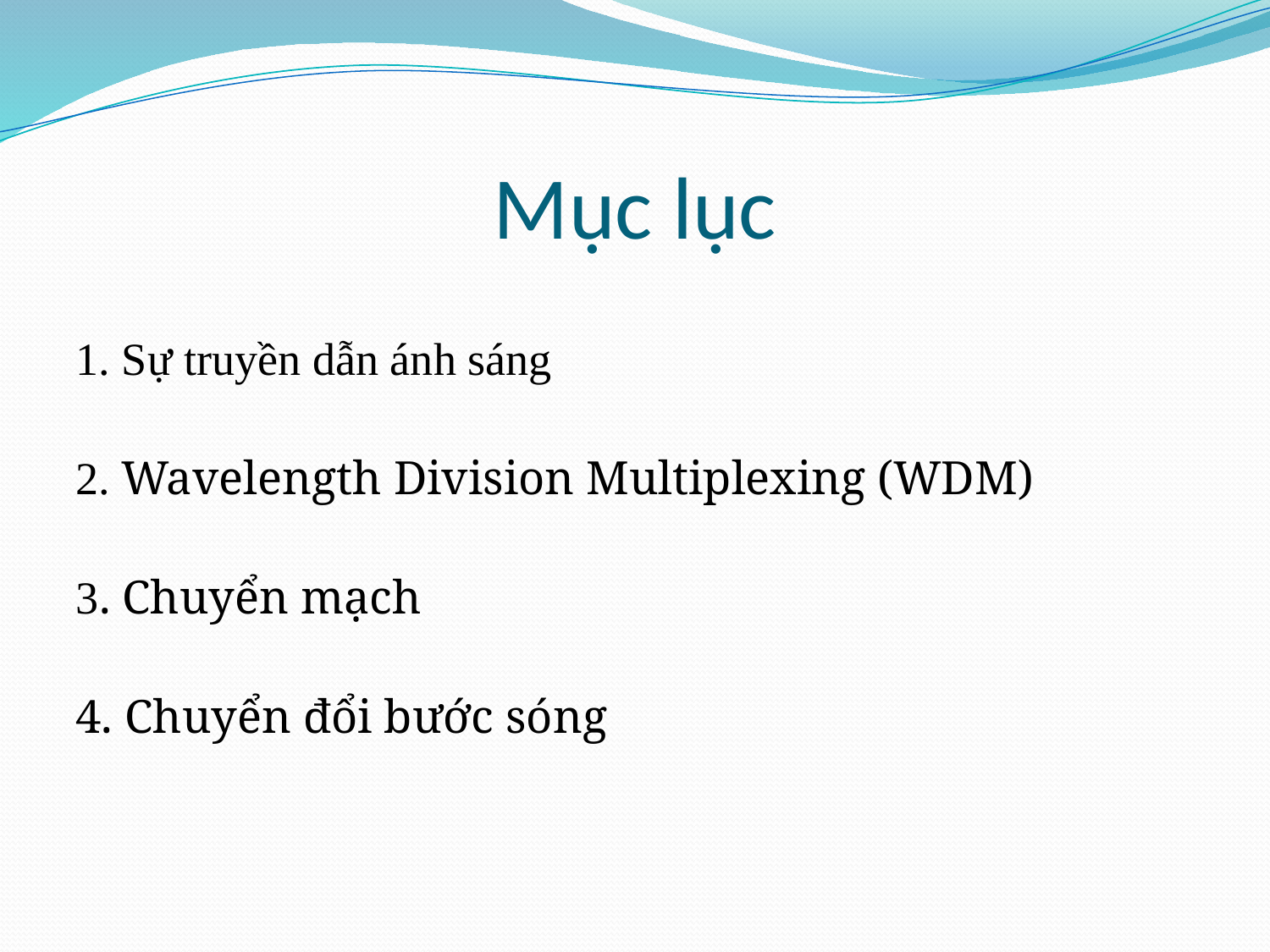

# Mục lục
1. Sự truyền dẫn ánh sáng
2. Wavelength Division Multiplexing (WDM)
3. Chuyển mạch
4. Chuyển đổi bước sóng